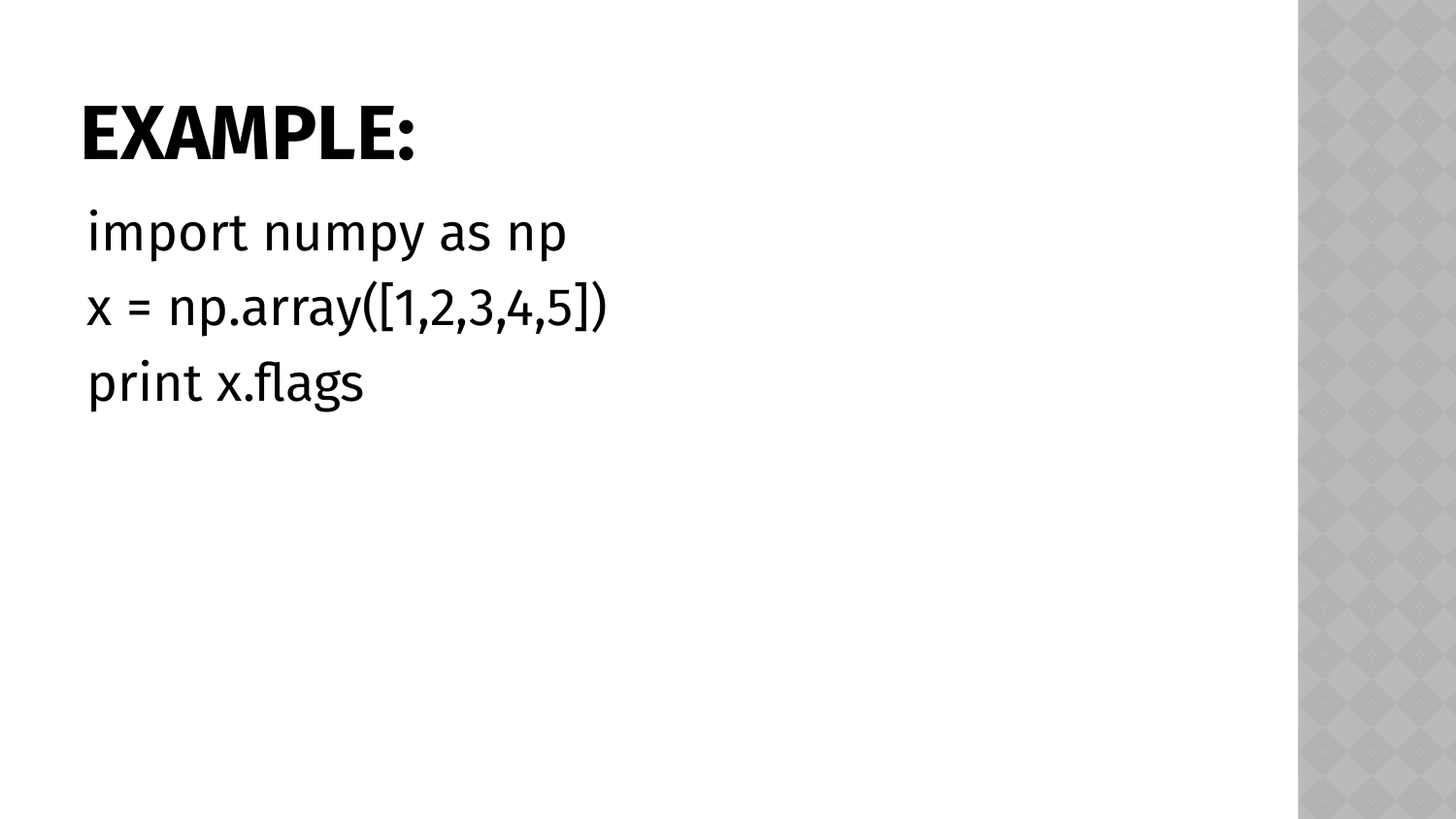

# Example:
import numpy as np
x = np.array([1,2,3,4,5])
print x.flags